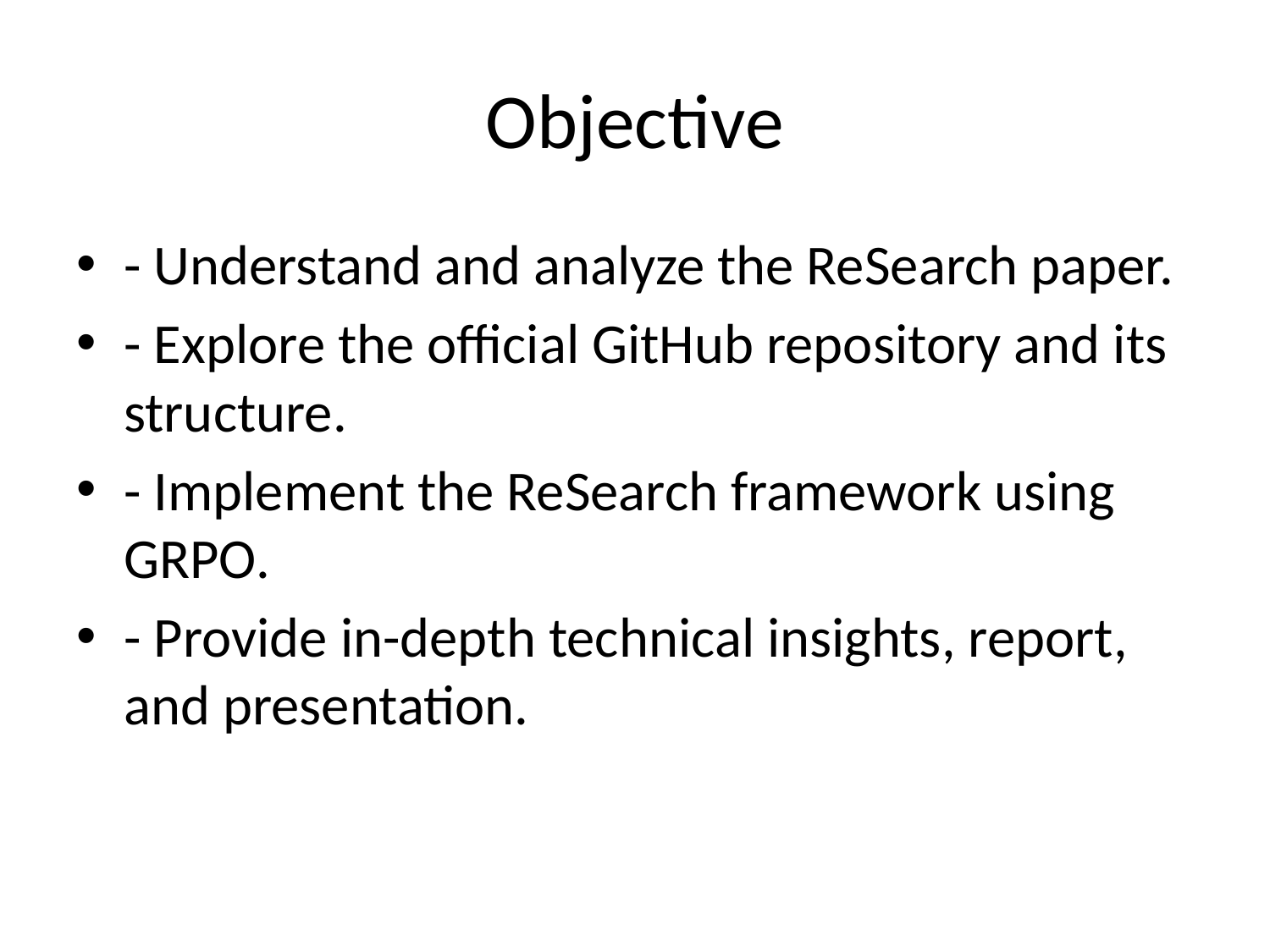

# Objective
- Understand and analyze the ReSearch paper.
- Explore the official GitHub repository and its structure.
- Implement the ReSearch framework using GRPO.
- Provide in-depth technical insights, report, and presentation.